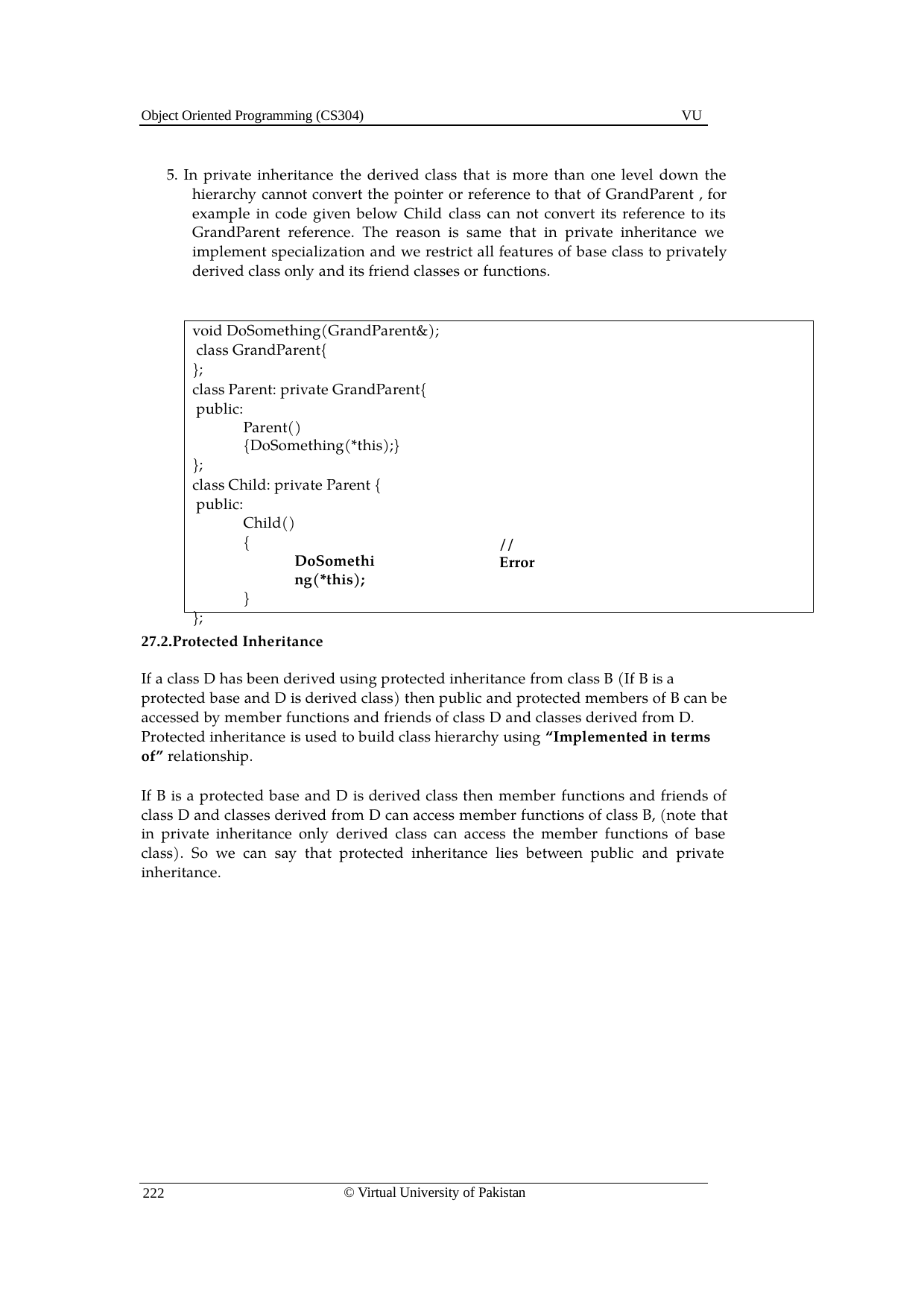

Object Oriented Programming (CS304)
VU

5. In private inheritance the derived class that is more than one level down the  hierarchy cannot convert the pointer or reference to that of GrandParent , for  example in code given below Child class can not convert its reference to its  GrandParent reference. The reason is same that in private inheritance we  implement specialization and we restrict all features of base class to privately  derived class only and its friend classes or functions.
void DoSomething(GrandParent&);  class GrandParent{
};
class Parent: private GrandParent{  public:
Parent() {DoSomething(*this);}
};
class Child: private Parent {  public:
Child()
{
DoSomething(*this);
}
};

//Error

27.2.Protected Inheritance

If a class D has been derived using protected inheritance from class B (If B is a  protected base and D is derived class) then public and protected members of B can be  accessed by member functions and friends of class D and classes derived from D.  Protected inheritance is used to build class hierarchy using “Implemented in terms  of” relationship.

If B is a protected base and D is derived class then member functions and friends of  class D and classes derived from D can access member functions of class B, (note that  in private inheritance only derived class can access the member functions of base  class). So we can say that protected inheritance lies between public and private  inheritance.
© Virtual University of Pakistan

222